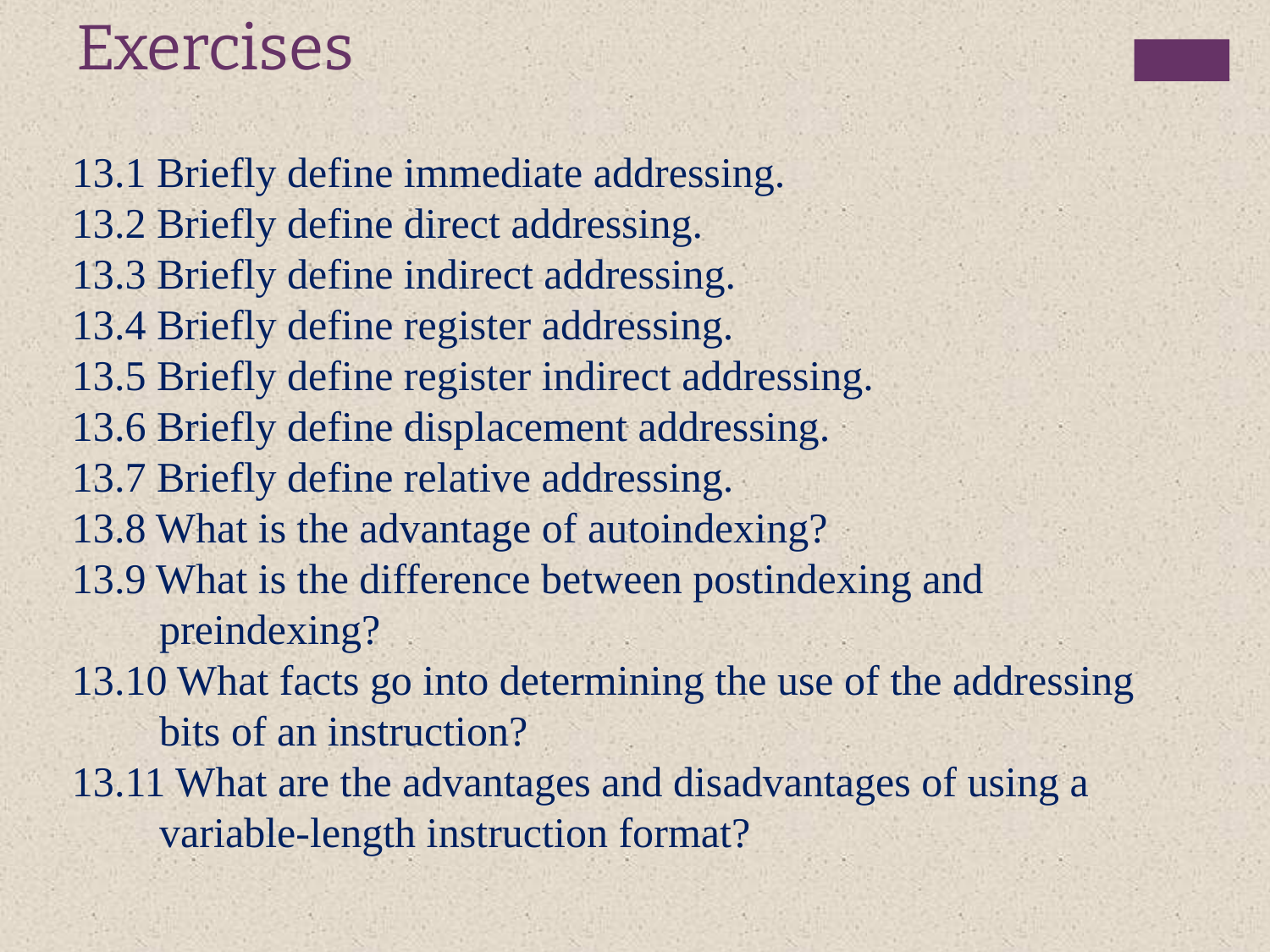

Exercises
13.1 Briefly define immediate addressing.
13.2 Briefly define direct addressing.
13.3 Briefly define indirect addressing.
13.4 Briefly define register addressing.
13.5 Briefly define register indirect addressing.
13.6 Briefly define displacement addressing.
13.7 Briefly define relative addressing.
13.8 What is the advantage of autoindexing?
13.9 What is the difference between postindexing and preindexing?
13.10 What facts go into determining the use of the addressing bits of an instruction?
13.11 What are the advantages and disadvantages of using a variable-length instruction format?